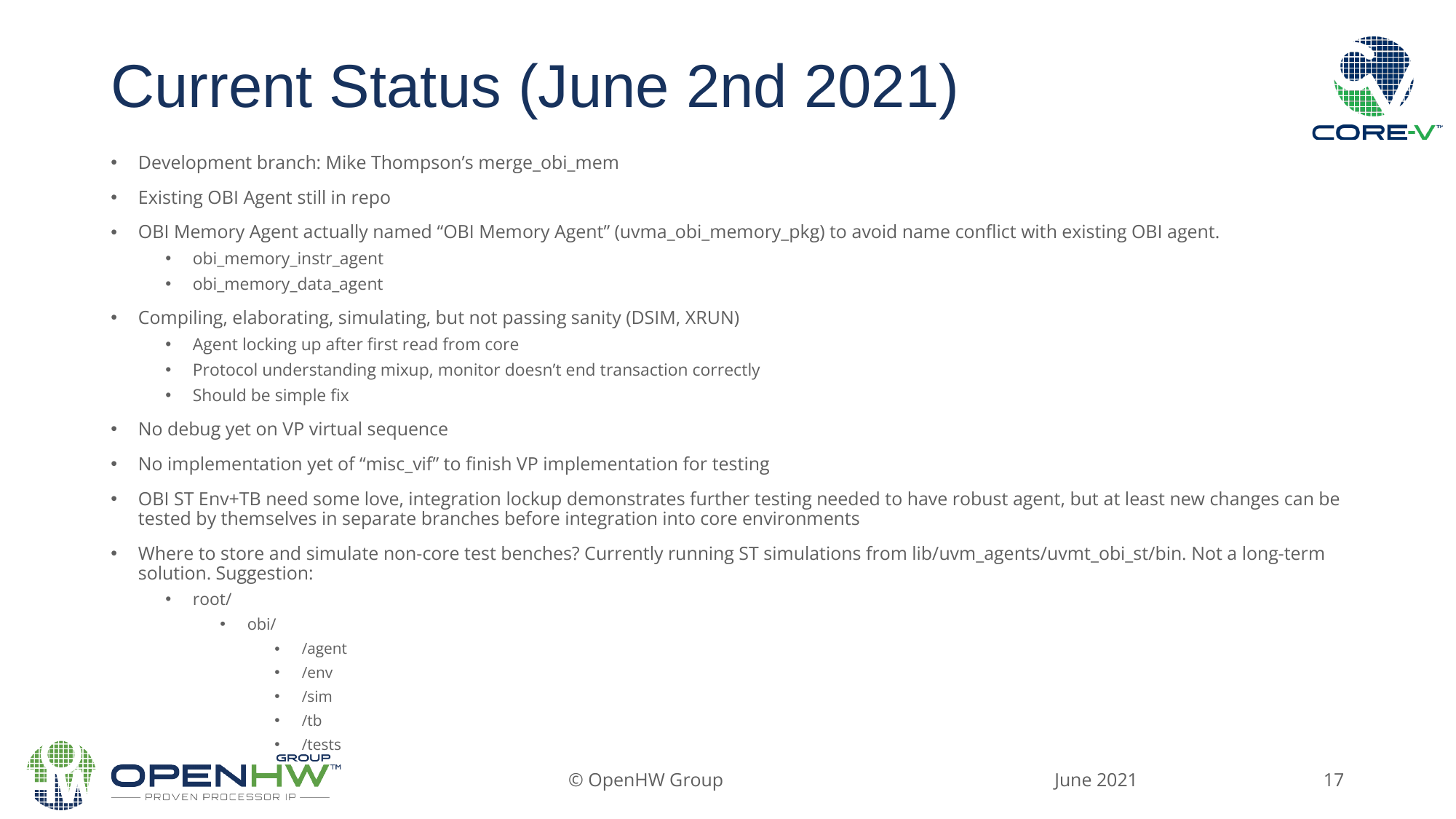

# Current Status (June 2nd 2021)
Development branch: Mike Thompson’s merge_obi_mem
Existing OBI Agent still in repo
OBI Memory Agent actually named “OBI Memory Agent” (uvma_obi_memory_pkg) to avoid name conflict with existing OBI agent.
obi_memory_instr_agent
obi_memory_data_agent
Compiling, elaborating, simulating, but not passing sanity (DSIM, XRUN)
Agent locking up after first read from core
Protocol understanding mixup, monitor doesn’t end transaction correctly
Should be simple fix
No debug yet on VP virtual sequence
No implementation yet of “misc_vif” to finish VP implementation for testing
OBI ST Env+TB need some love, integration lockup demonstrates further testing needed to have robust agent, but at least new changes can be tested by themselves in separate branches before integration into core environments
Where to store and simulate non-core test benches? Currently running ST simulations from lib/uvm_agents/uvmt_obi_st/bin. Not a long-term solution. Suggestion:
root/
obi/
/agent
/env
/sim
/tb
/tests

June 2021
© OpenHW Group
17